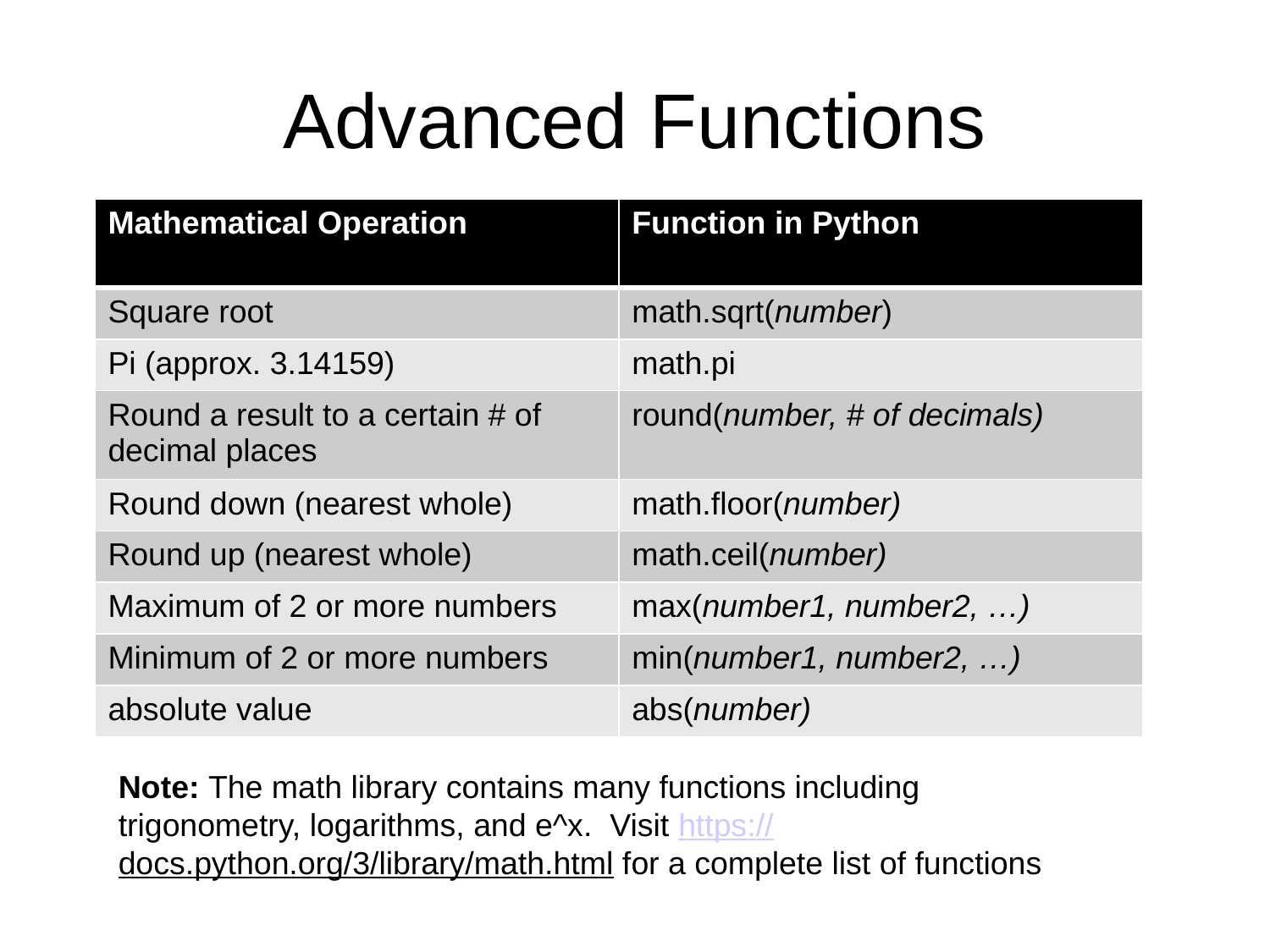

Advanced Functions
| Mathematical Operation | Function in Python |
| --- | --- |
| Square root | math.sqrt(number) |
| Pi (approx. 3.14159) | math.pi |
| Round a result to a certain # of decimal places | round(number, # of decimals) |
| Round down (nearest whole) | math.floor(number) |
| Round up (nearest whole) | math.ceil(number) |
| Maximum of 2 or more numbers | max(number1, number2, …) |
| Minimum of 2 or more numbers | min(number1, number2, …) |
| absolute value | abs(number) |
Note: The math library contains many functions including trigonometry, logarithms, and e^x.  Visit https://docs.python.org/3/library/math.html for a complete list of functions